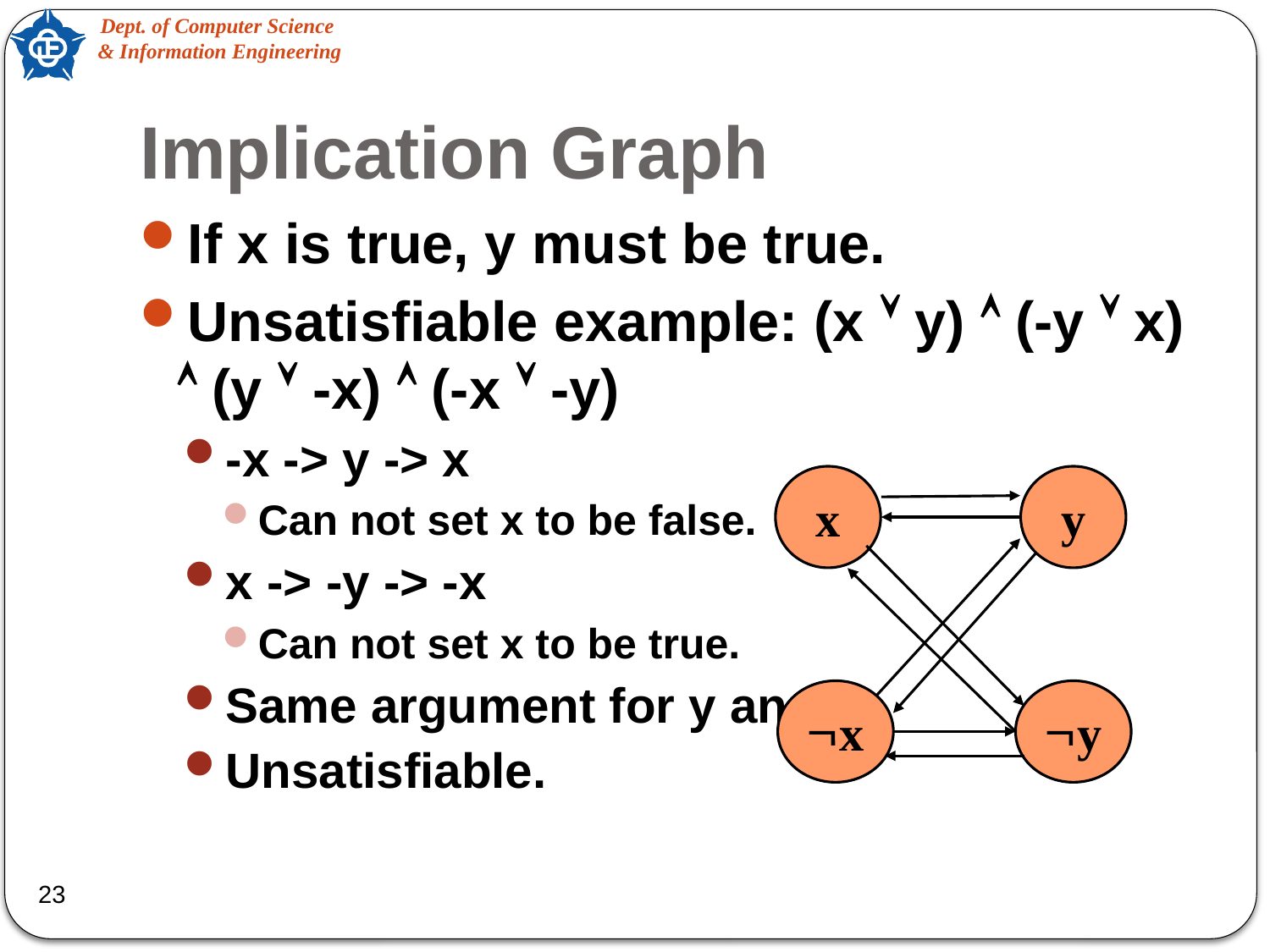

# Implication Graph
If x is true, y must be true.
Unsatisfiable example: (x ∨ y) ∧ (-y ∨ x) ∧ (y ∨ -x) ∧ (-x ∨ -y)
-x -> y -> x
Can not set x to be false.
x -> -y -> -x
Can not set x to be true.
Same argument for y and -y
Unsatisfiable.
 x
 y
¬x
¬y
23